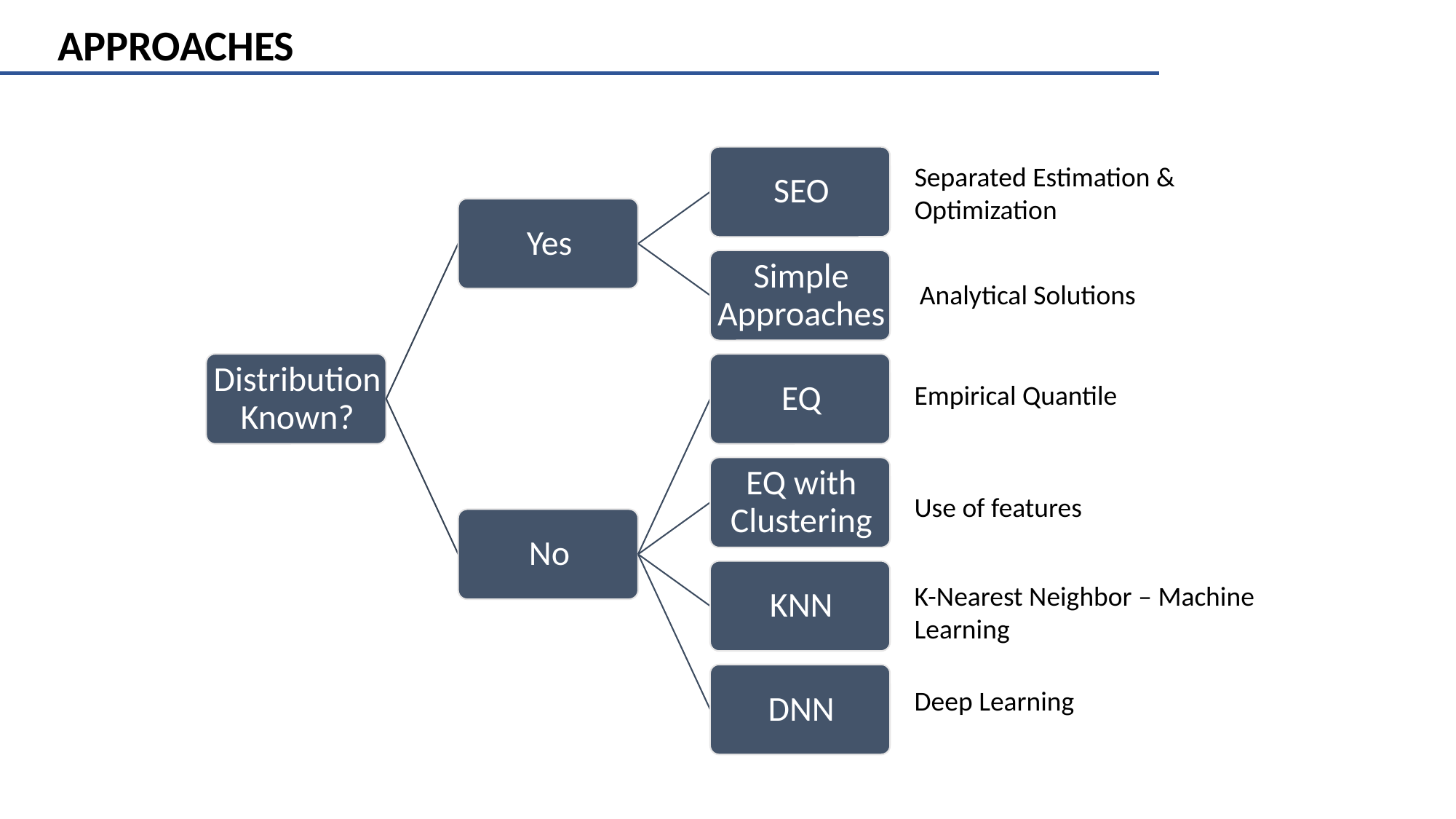

APPROACHES
Distribution Known?

Yes

SEO

Simple Approaches

No

EQ

EQ with Clustering

KNN

DNN
Separated Estimation & Optimization

Empirical Quantile

Use of features

K-Nearest Neighbor – Machine Learning

Deep Learning
Analytical Solutions